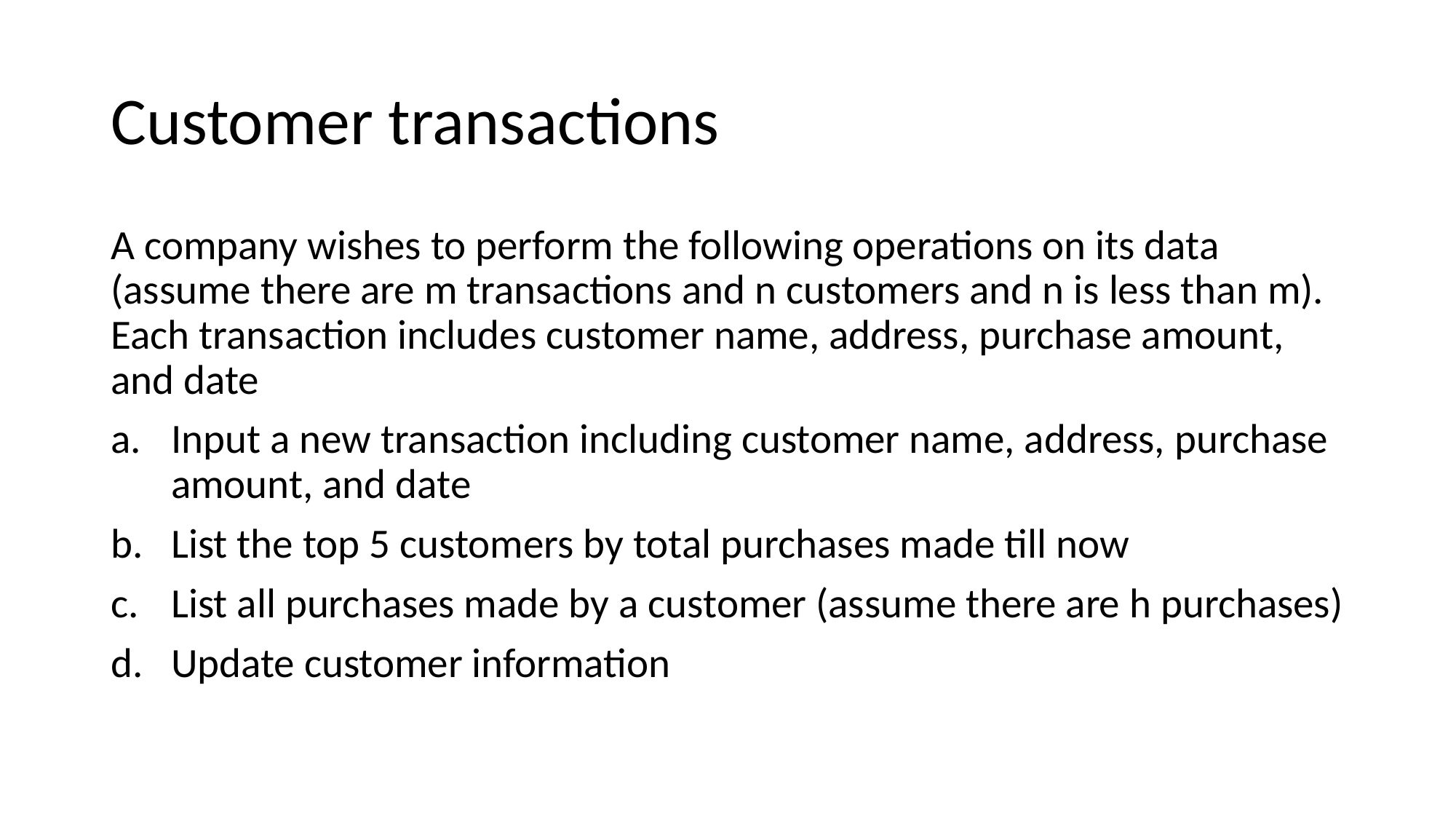

# Customer transactions
A company wishes to perform the following operations on its data (assume there are m transactions and n customers and n is less than m). Each transaction includes customer name, address, purchase amount, and date
Input a new transaction including customer name, address, purchase amount, and date
List the top 5 customers by total purchases made till now
List all purchases made by a customer (assume there are h purchases)
Update customer information